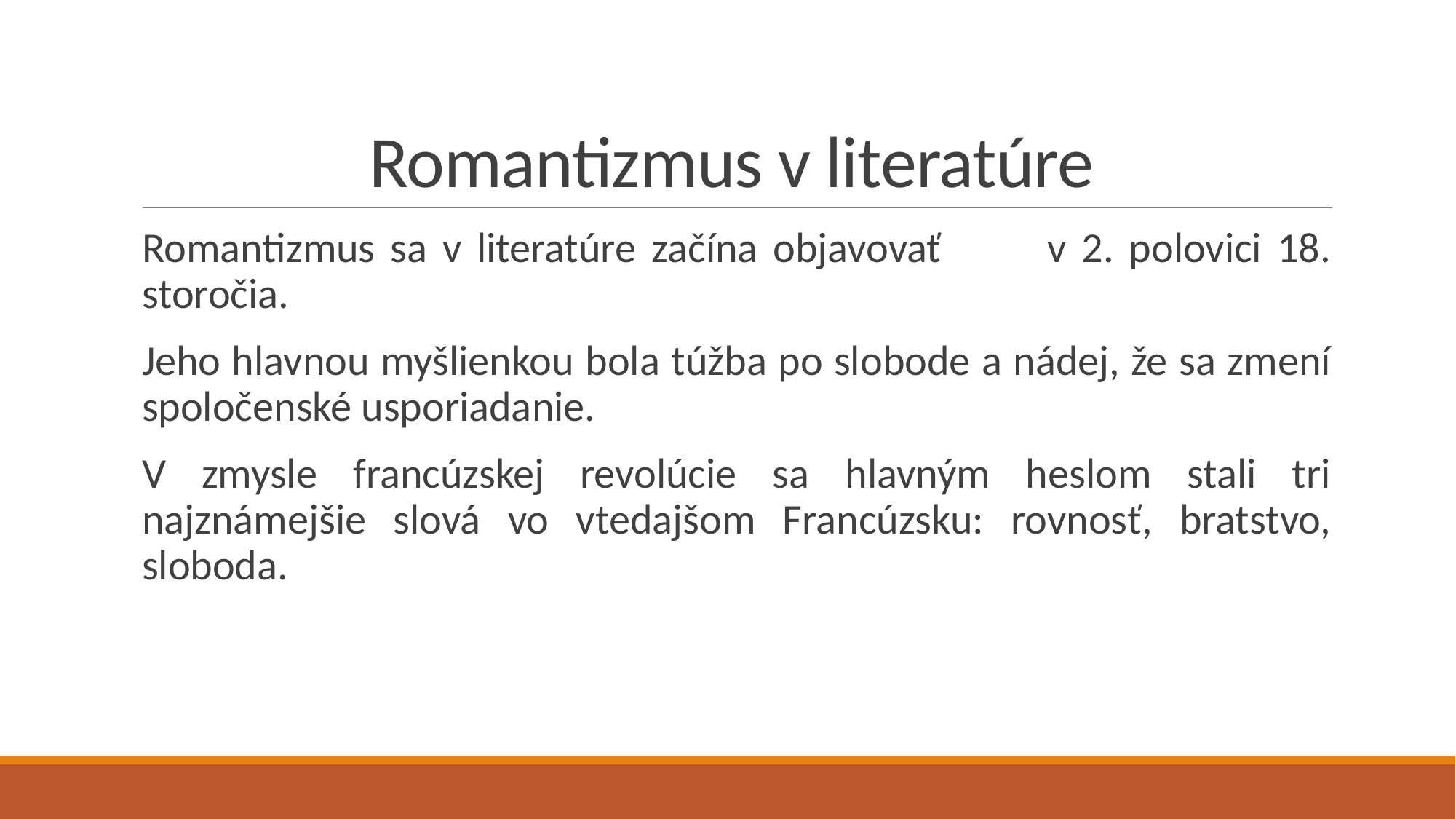

# Romantizmus v literatúre
Romantizmus sa v literatúre začína objavovať       v 2. polovici 18. storočia.
Jeho hlavnou myšlienkou bola túžba po slobode a nádej, že sa zmení spoločenské usporiadanie.
V zmysle francúzskej revolúcie sa hlavným heslom stali tri najznámejšie slová vo vtedajšom Francúzsku: rovnosť, bratstvo, sloboda.